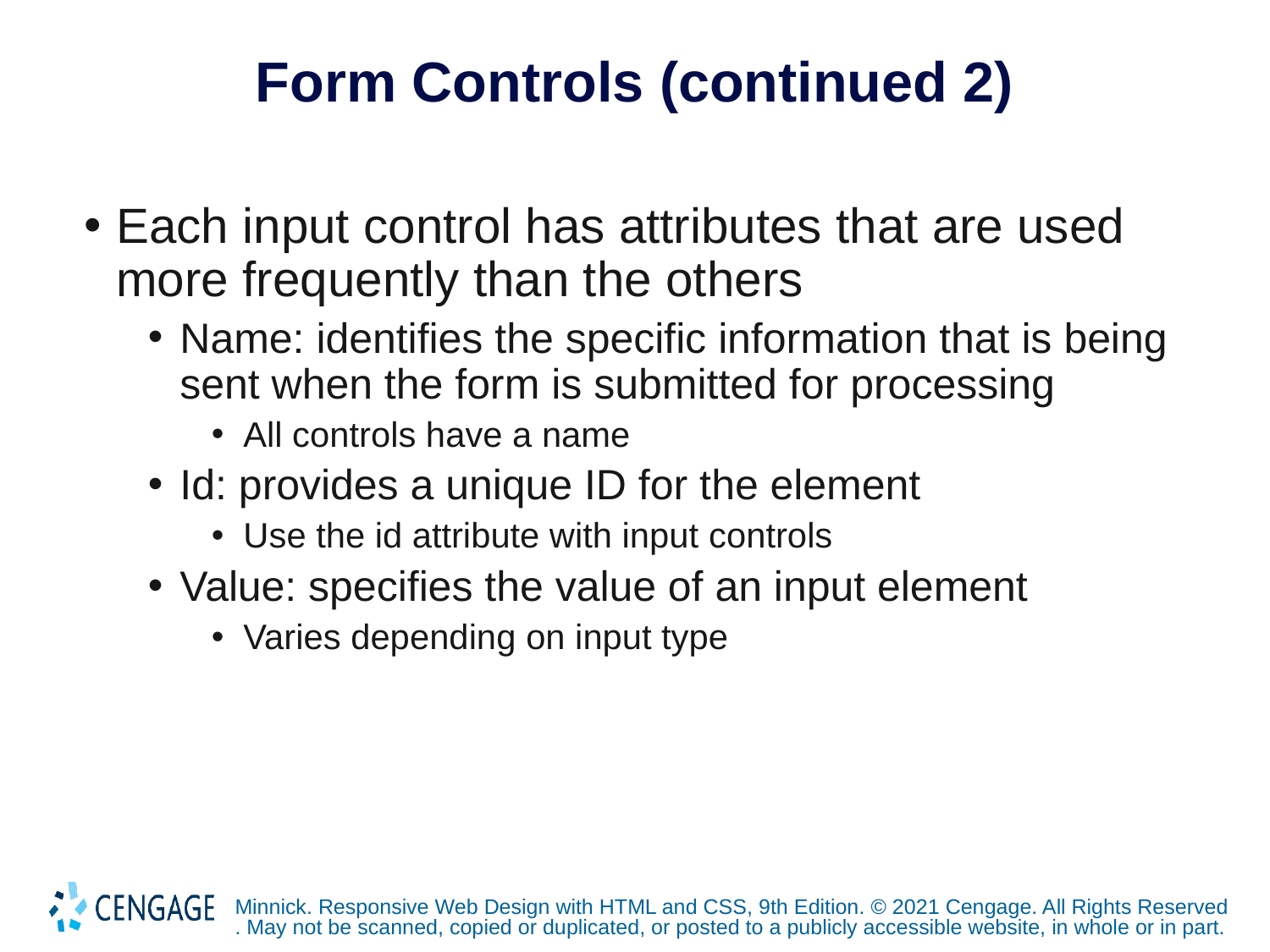

# Form Controls (continued 2)
Each input control has attributes that are used more frequently than the others
Name: identifies the specific information that is being sent when the form is submitted for processing
All controls have a name
Id: provides a unique ID for the element
Use the id attribute with input controls
Value: specifies the value of an input element
Varies depending on input type
Minnick. Responsive Web Design with HTML and CSS, 9th Edition. © 2021 Cengage. All Rights Reserved. May not be scanned, copied or duplicated, or posted to a publicly accessible website, in whole or in part.